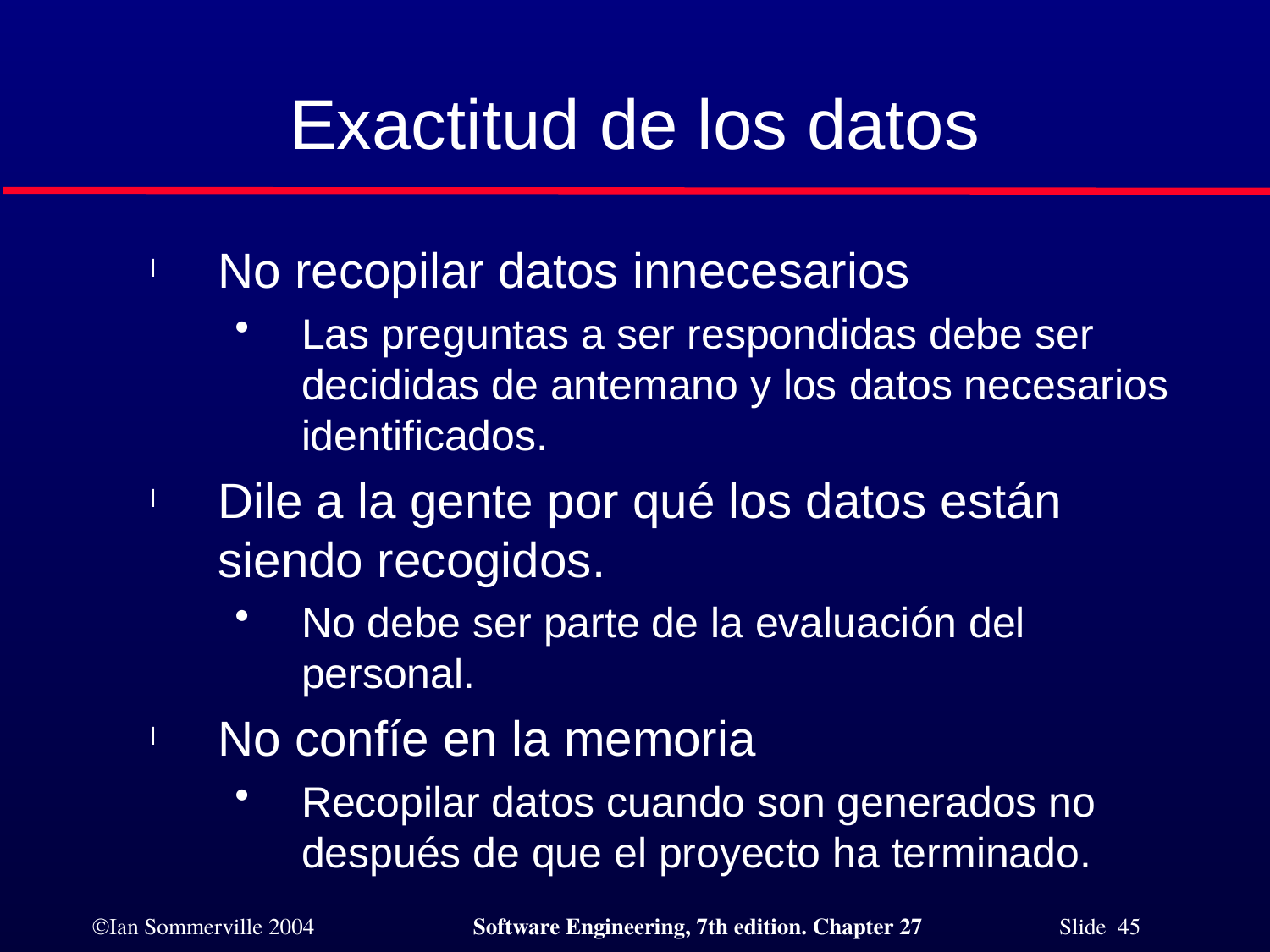

# Exactitud de los datos
No recopilar datos innecesarios
Las preguntas a ser respondidas debe ser decididas de antemano y los datos necesarios identificados.
Dile a la gente por qué los datos están siendo recogidos.
No debe ser parte de la evaluación del personal.
No confíe en la memoria
Recopilar datos cuando son generados no después de que el proyecto ha terminado.